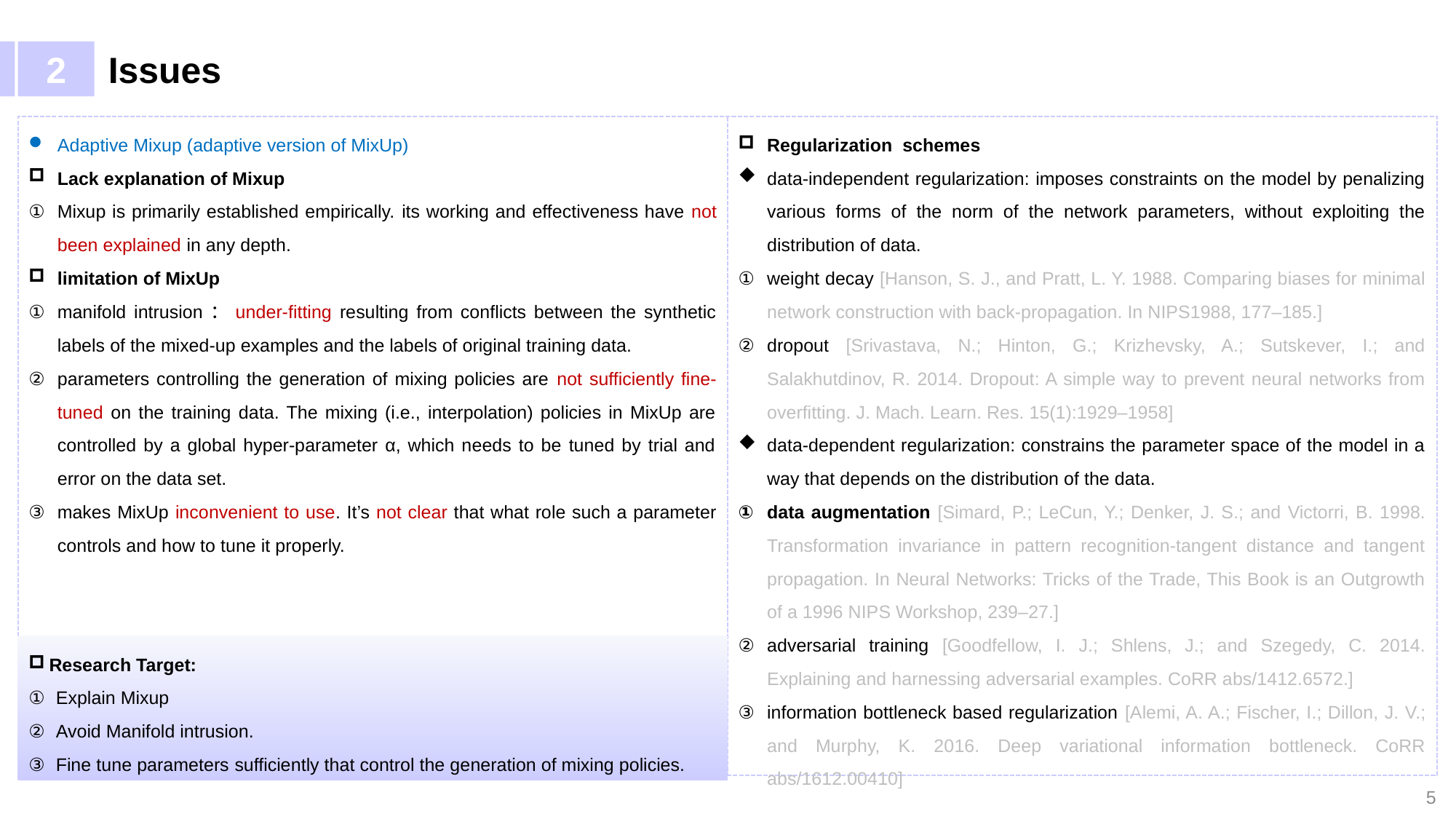

2
Issues
Regularization  schemes
data-independent regularization: imposes constraints on the model by penalizing various forms of the norm of the network parameters, without exploiting the distribution of data.
weight decay [Hanson, S. J., and Pratt, L. Y. 1988. Comparing biases for minimal network construction with back-propagation. In NIPS1988, 177–185.]
dropout [Srivastava, N.; Hinton, G.; Krizhevsky, A.; Sutskever, I.; and Salakhutdinov, R. 2014. Dropout: A simple way to prevent neural networks from overfitting. J. Mach. Learn. Res. 15(1):1929–1958]
data-dependent regularization: constrains the parameter space of the model in a way that depends on the distribution of the data.
data augmentation [Simard, P.; LeCun, Y.; Denker, J. S.; and Victorri, B. 1998. Transformation invariance in pattern recognition-tangent distance and tangent propagation. In Neural Networks: Tricks of the Trade, This Book is an Outgrowth of a 1996 NIPS Workshop, 239–27.]
adversarial training [Goodfellow, I. J.; Shlens, J.; and Szegedy, C. 2014. Explaining and harnessing adversarial examples. CoRR abs/1412.6572.]
information bottleneck based regularization [Alemi, A. A.; Fischer, I.; Dillon, J. V.; and Murphy, K. 2016. Deep variational information bottleneck. CoRR abs/1612.00410]
Adaptive Mixup (adaptive version of MixUp)
Lack explanation of Mixup
Mixup is primarily established empirically. its working and effectiveness have not been explained in any depth.
limitation of MixUp
manifold intrusion：under-fitting resulting from conflicts between the synthetic labels of the mixed-up examples and the labels of original training data.
parameters controlling the generation of mixing policies are not sufficiently fine-tuned on the training data. The mixing (i.e., interpolation) policies in MixUp are controlled by a global hyper-parameter α, which needs to be tuned by trial and error on the data set.
makes MixUp inconvenient to use. It’s not clear that what role such a parameter controls and how to tune it properly.

Research Target:
Explain Mixup
Avoid Manifold intrusion.
Fine tune parameters sufficiently that control the generation of mixing policies.
5